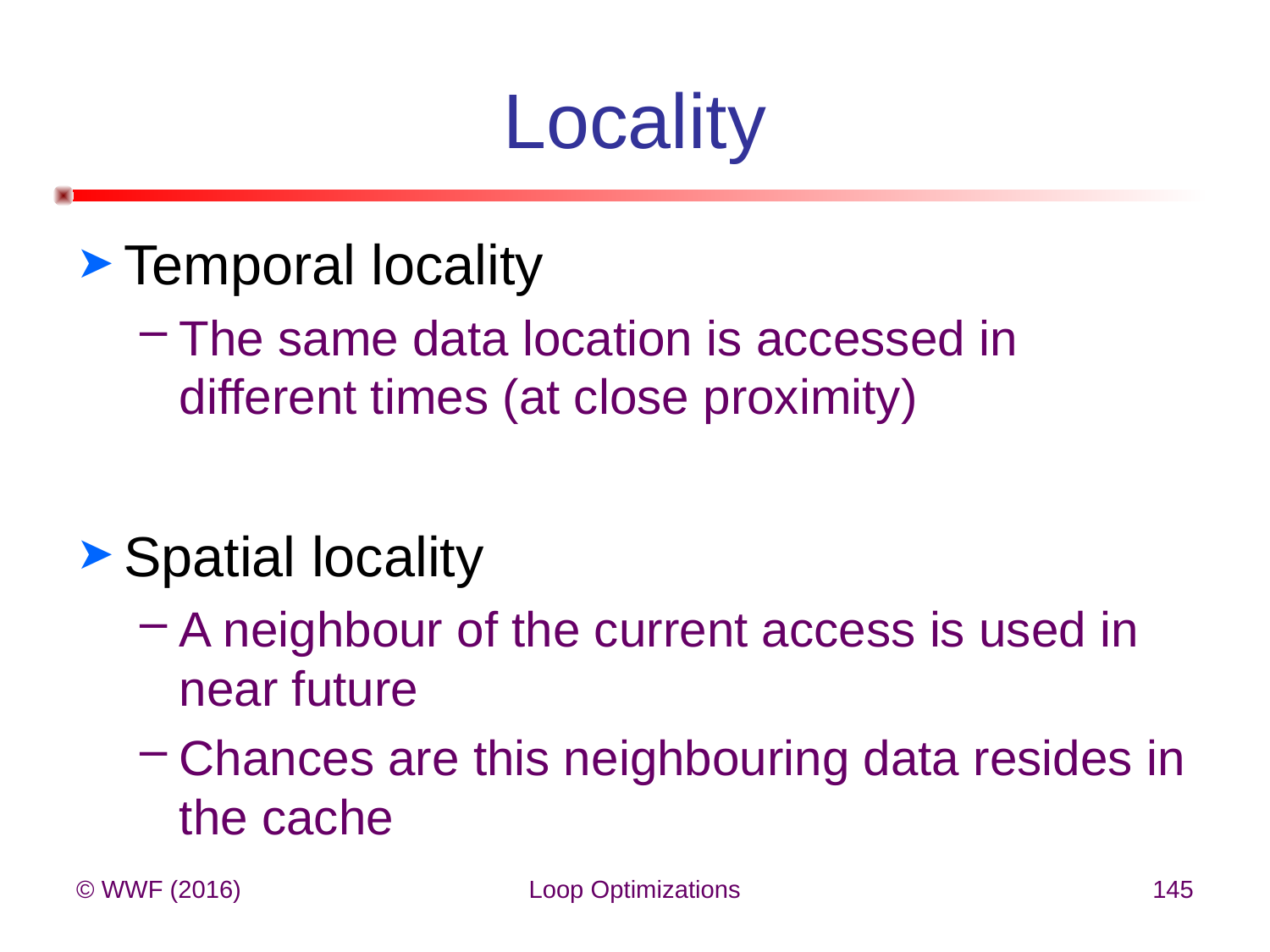

# Locality
Temporal locality
The same data location is accessed in different times (at close proximity)

Spatial locality
A neighbour of the current access is used in near future
Chances are this neighbouring data resides in the cache
© WWF (2016)
Loop Optimizations
145